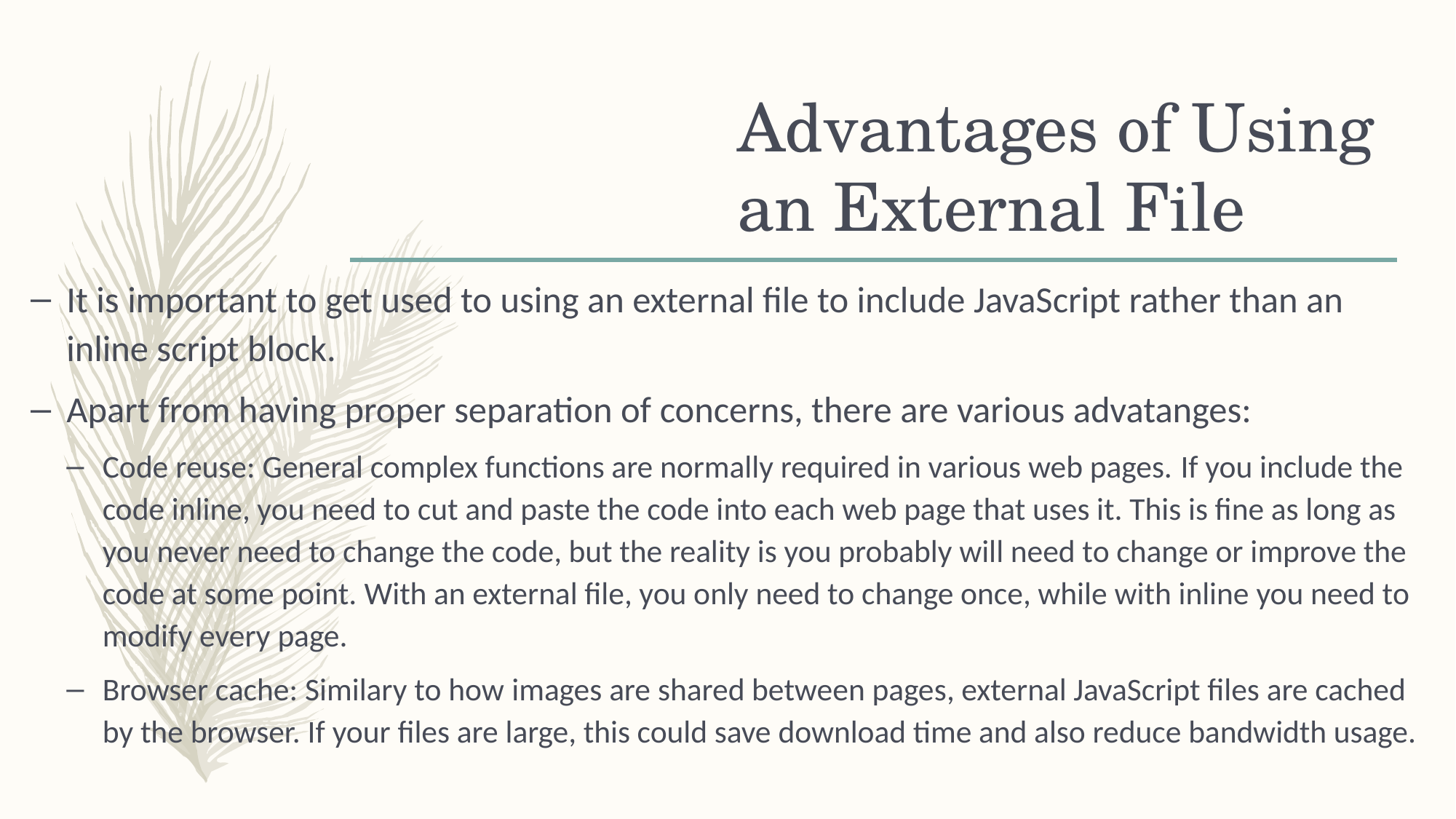

# Advantages of Using an External File
It is important to get used to using an external file to include JavaScript rather than an inline script block.
Apart from having proper separation of concerns, there are various advatanges:
Code reuse: General complex functions are normally required in various web pages. If you include the code inline, you need to cut and paste the code into each web page that uses it. This is fine as long as you never need to change the code, but the reality is you probably will need to change or improve the code at some point. With an external file, you only need to change once, while with inline you need to modify every page.
Browser cache: Similary to how images are shared between pages, external JavaScript files are cached by the browser. If your files are large, this could save download time and also reduce bandwidth usage.